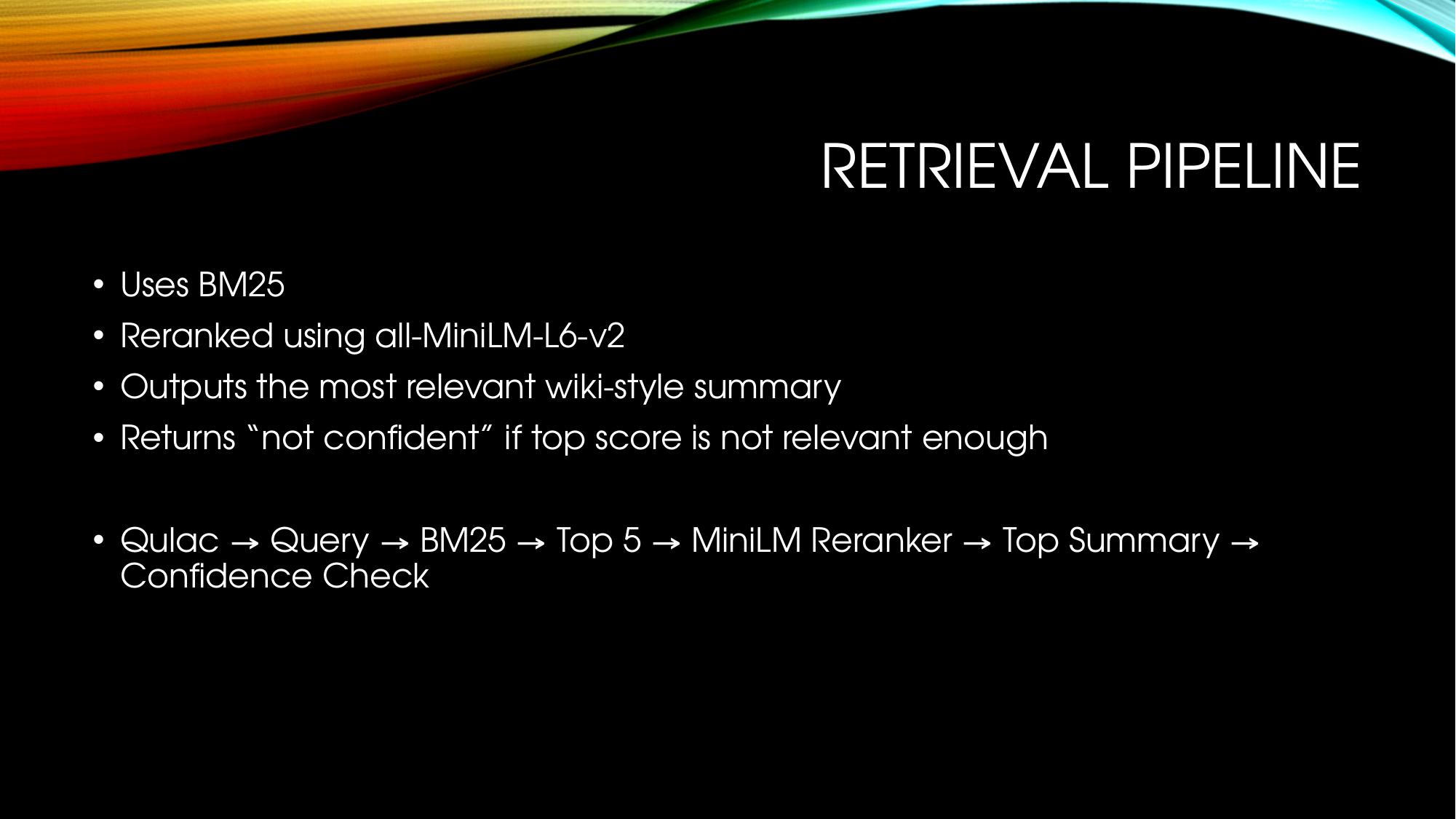

# Retrieval pipeline
Uses BM25
Reranked using all-MiniLM-L6-v2
Outputs the most relevant wiki-style summary
Returns “not confident” if top score is not relevant enough

Qulac → Query → BM25 → Top 5 → MiniLM Reranker → Top Summary → Confidence Check